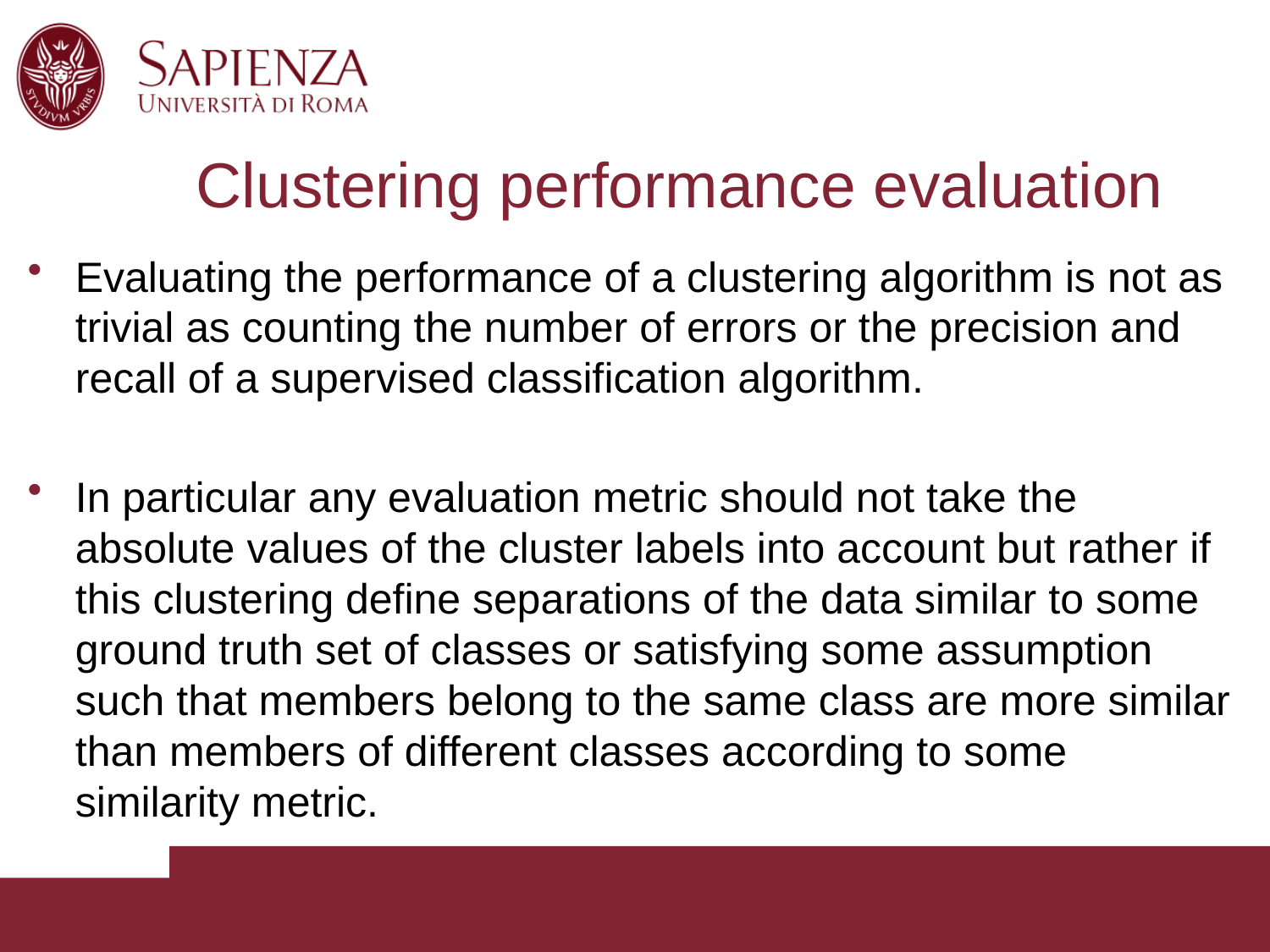

# Clustering performance evaluation
Evaluating the performance of a clustering algorithm is not as trivial as counting the number of errors or the precision and recall of a supervised classification algorithm.

In particular any evaluation metric should not take the absolute values of the cluster labels into account but rather if this clustering define separations of the data similar to some ground truth set of classes or satisfying some assumption such that members belong to the same class are more similar than members of different classes according to some similarity metric.